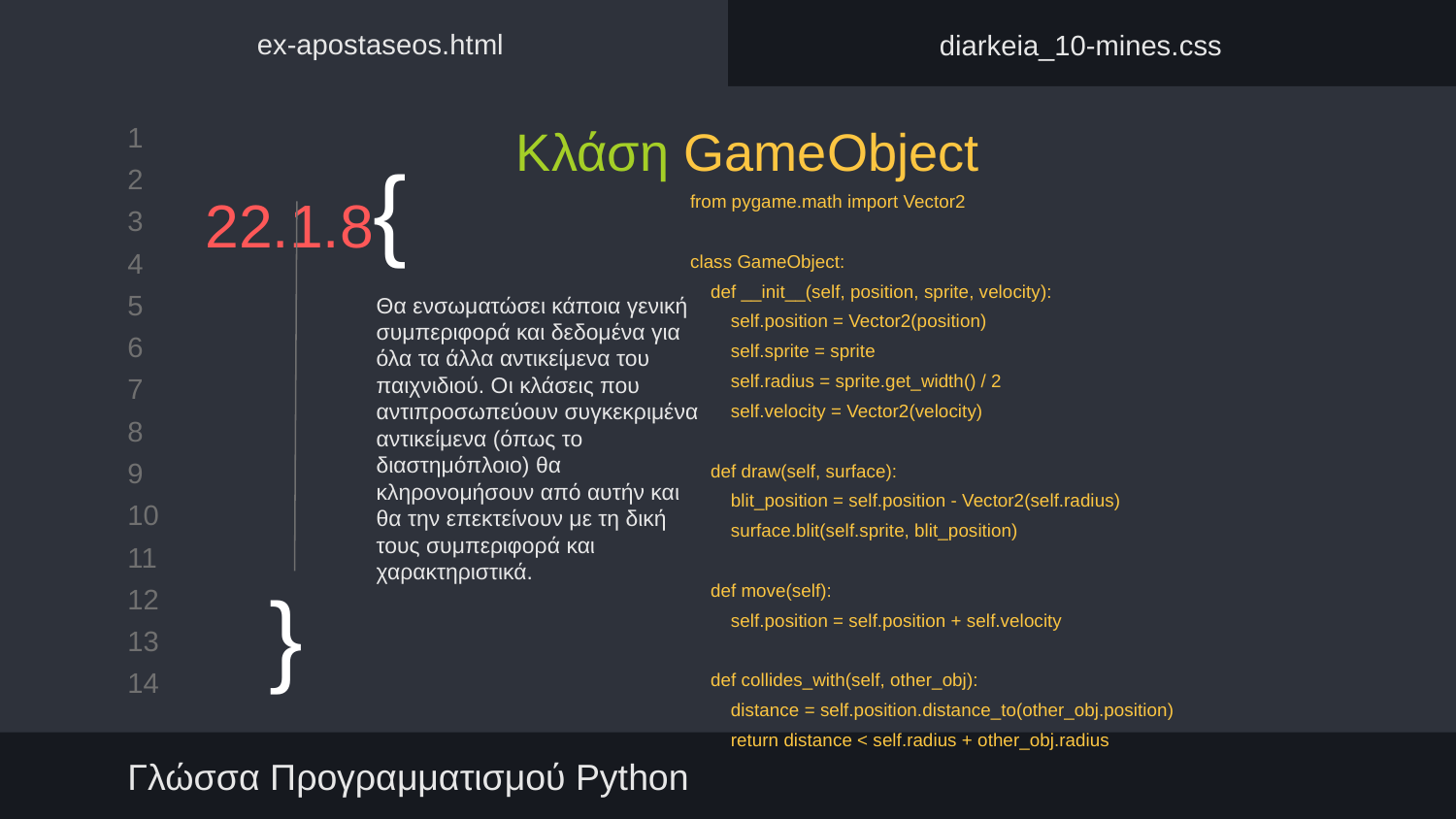

ex-apostaseos.html
diarkeia_10-mines.css
Κλάση GameObject
# 22.1.8{
Θα ενσωματώσει κάποια γενική συμπεριφορά και δεδομένα για όλα τα άλλα αντικείμενα του παιχνιδιού. Οι κλάσεις που αντιπροσωπεύουν συγκεκριμένα αντικείμενα (όπως το διαστημόπλοιο) θα κληρονομήσουν από αυτήν και θα την επεκτείνουν με τη δική τους συμπεριφορά και χαρακτηριστικά.
from pygame.math import Vector2

class GameObject:
    def __init__(self, position, sprite, velocity):
        self.position = Vector2(position)
        self.sprite = sprite
        self.radius = sprite.get_width() / 2
        self.velocity = Vector2(velocity)

    def draw(self, surface):
        blit_position = self.position - Vector2(self.radius)
        surface.blit(self.sprite, blit_position)

    def move(self):
        self.position = self.position + self.velocity

    def collides_with(self, other_obj):
        distance = self.position.distance_to(other_obj.position)
        return distance < self.radius + other_obj.radius
}
Γλώσσα Προγραμματισμού Python